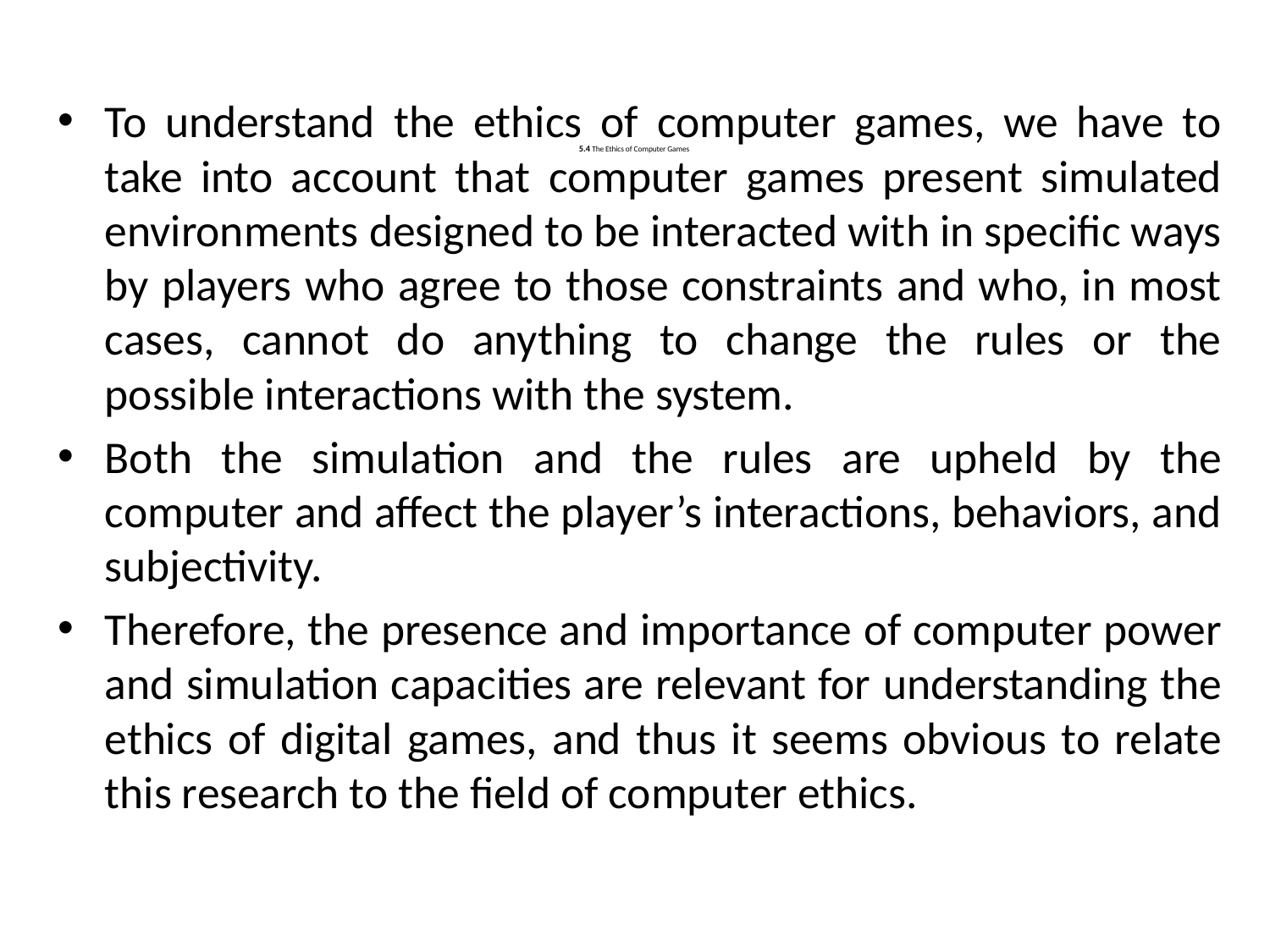

To understand the ethics of computer games, we have to take into account that computer games present simulated environments designed to be interacted with in specific ways by players who agree to those constraints and who, in most cases, cannot do anything to change the rules or the possible interactions with the system.
Both the simulation and the rules are upheld by the computer and affect the player’s interactions, behaviors, and subjectivity.
Therefore, the presence and importance of computer power and simulation capacities are relevant for understanding the ethics of digital games, and thus it seems obvious to relate this research to the field of computer ethics.

# 5.4 The Ethics of Computer Games